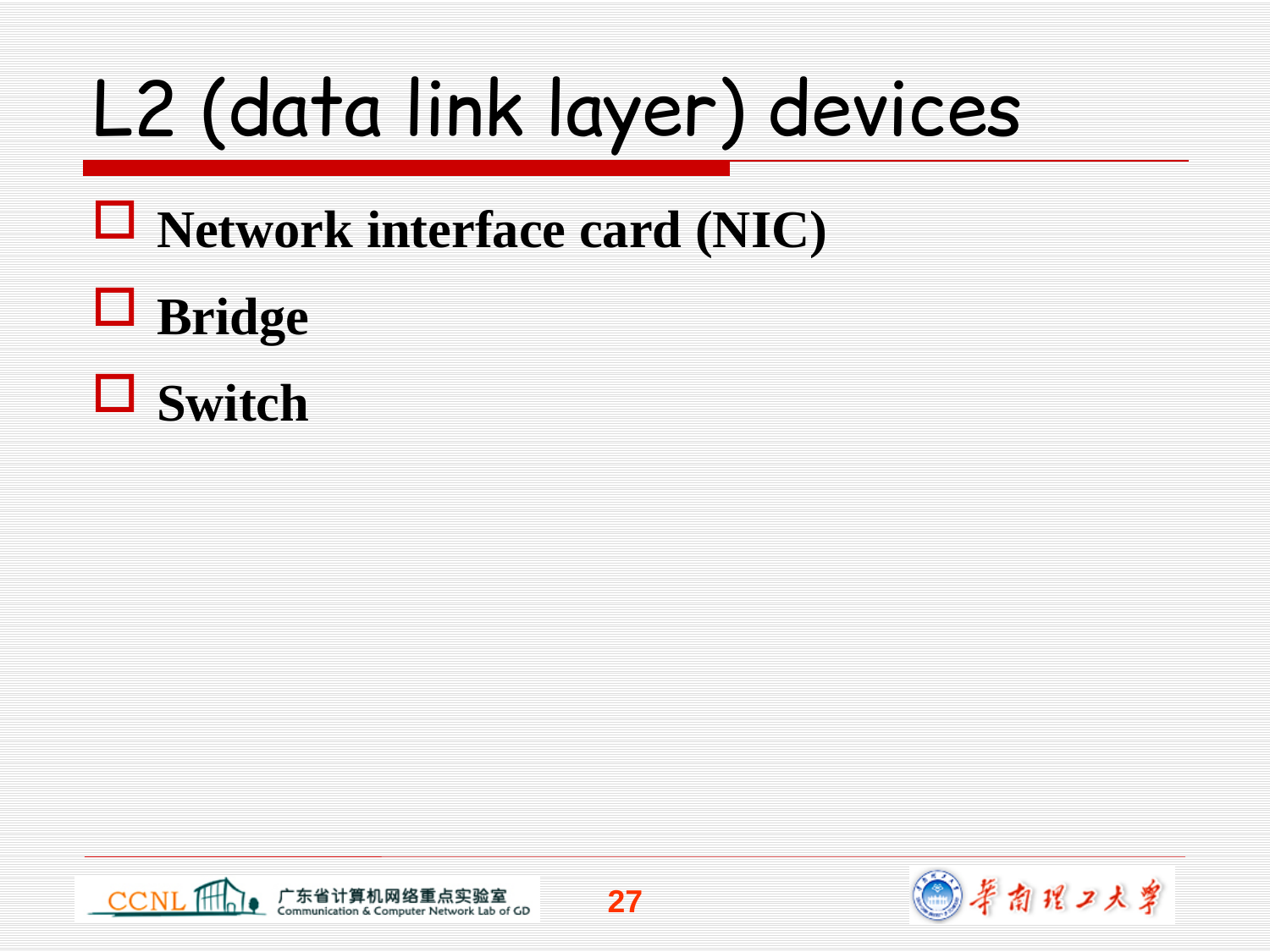

# L2 (data link layer) devices
Network interface card (NIC)
Bridge
Switch